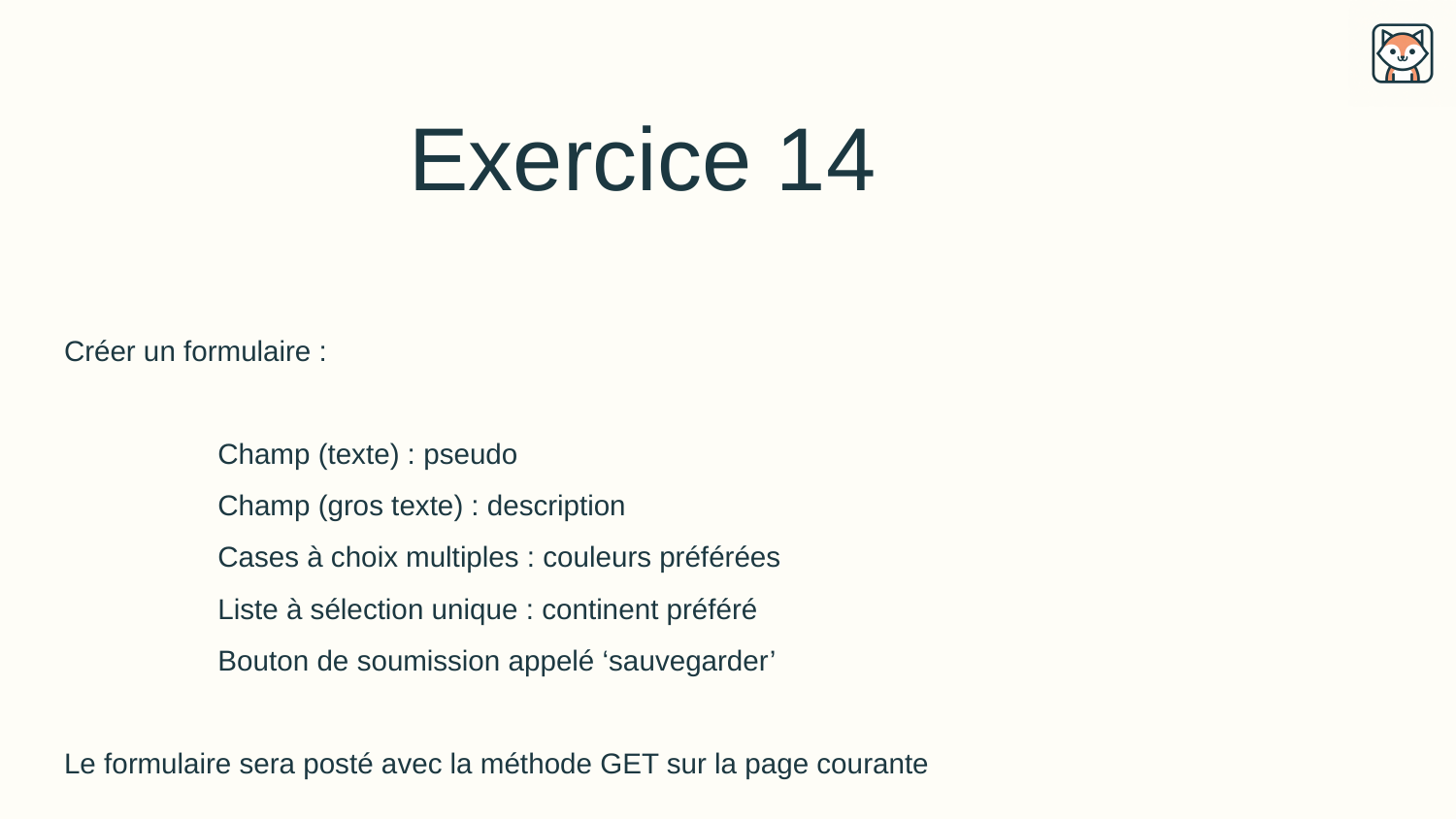

# Exercice 14
Créer un formulaire :

   	 Champ (texte) : pseudo
   	 Champ (gros texte) : description
   	 Cases à choix multiples : couleurs préférées
   	 Liste à sélection unique : continent préféré
   	 Bouton de soumission appelé ‘sauvegarder’

Le formulaire sera posté avec la méthode GET sur la page courante